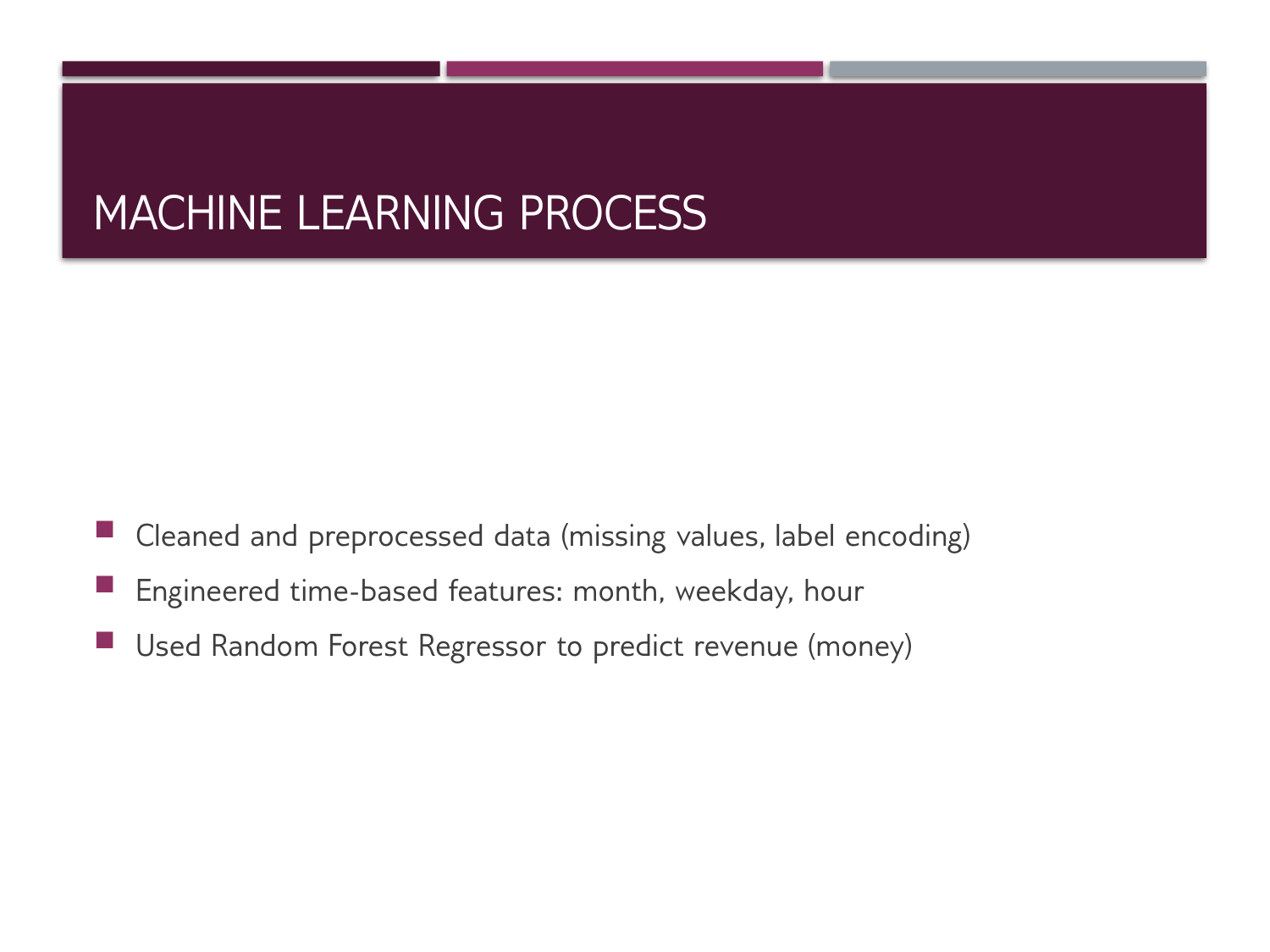

# Machine Learning Process

Cleaned and preprocessed data (missing values, label encoding)
Engineered time-based features: month, weekday, hour
Used Random Forest Regressor to predict revenue (money)